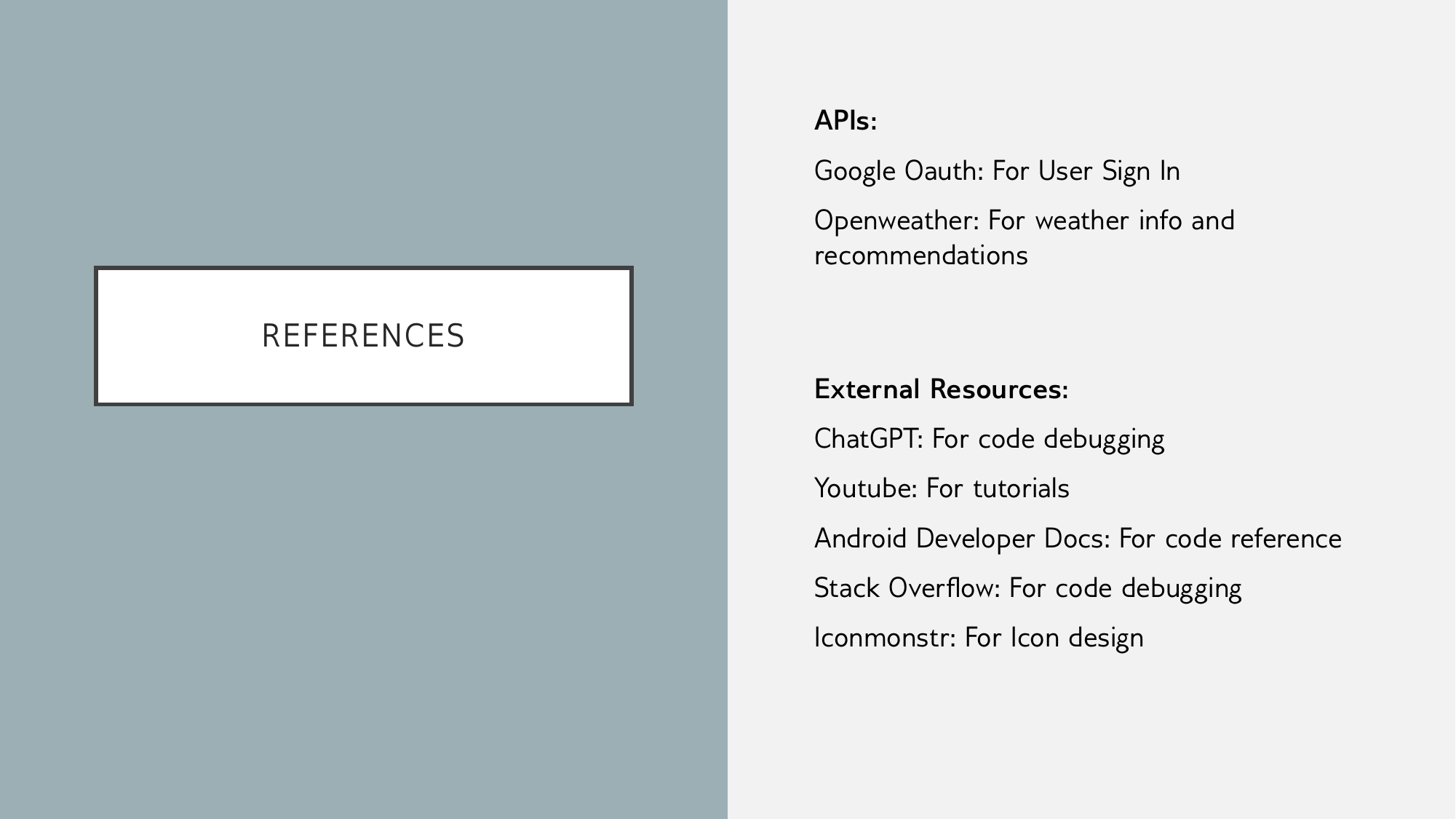

APIs:
Google Oauth: For User Sign In
Openweather: For weather info and recommendations

External Resources:
ChatGPT: For code debugging
Youtube: For tutorials
Android Developer Docs: For code reference
Stack Overflow: For code debugging
Iconmonstr: For Icon design
# References